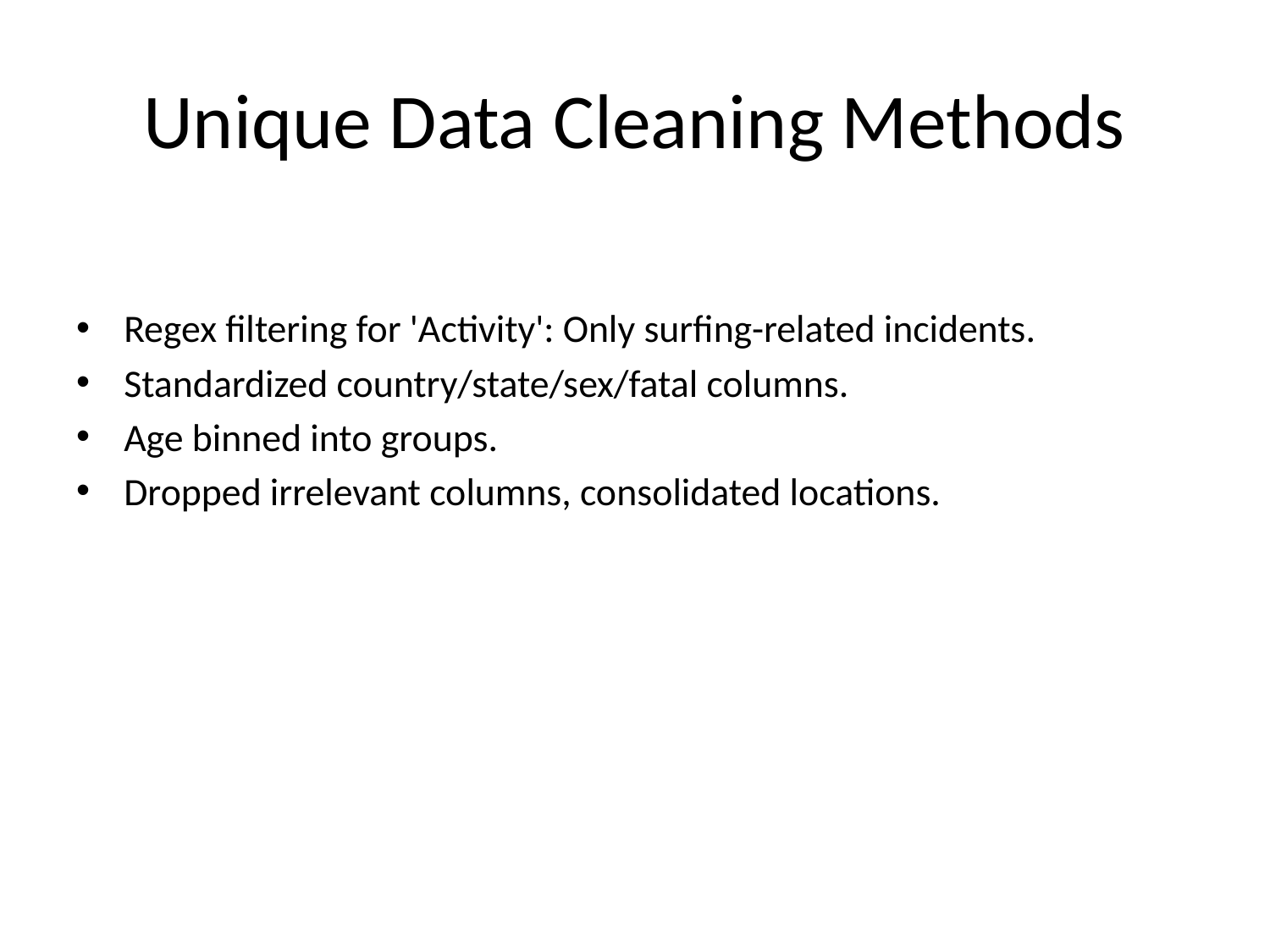

# Unique Data Cleaning Methods

Regex filtering for 'Activity': Only surfing-related incidents.
Standardized country/state/sex/fatal columns.
Age binned into groups.
Dropped irrelevant columns, consolidated locations.